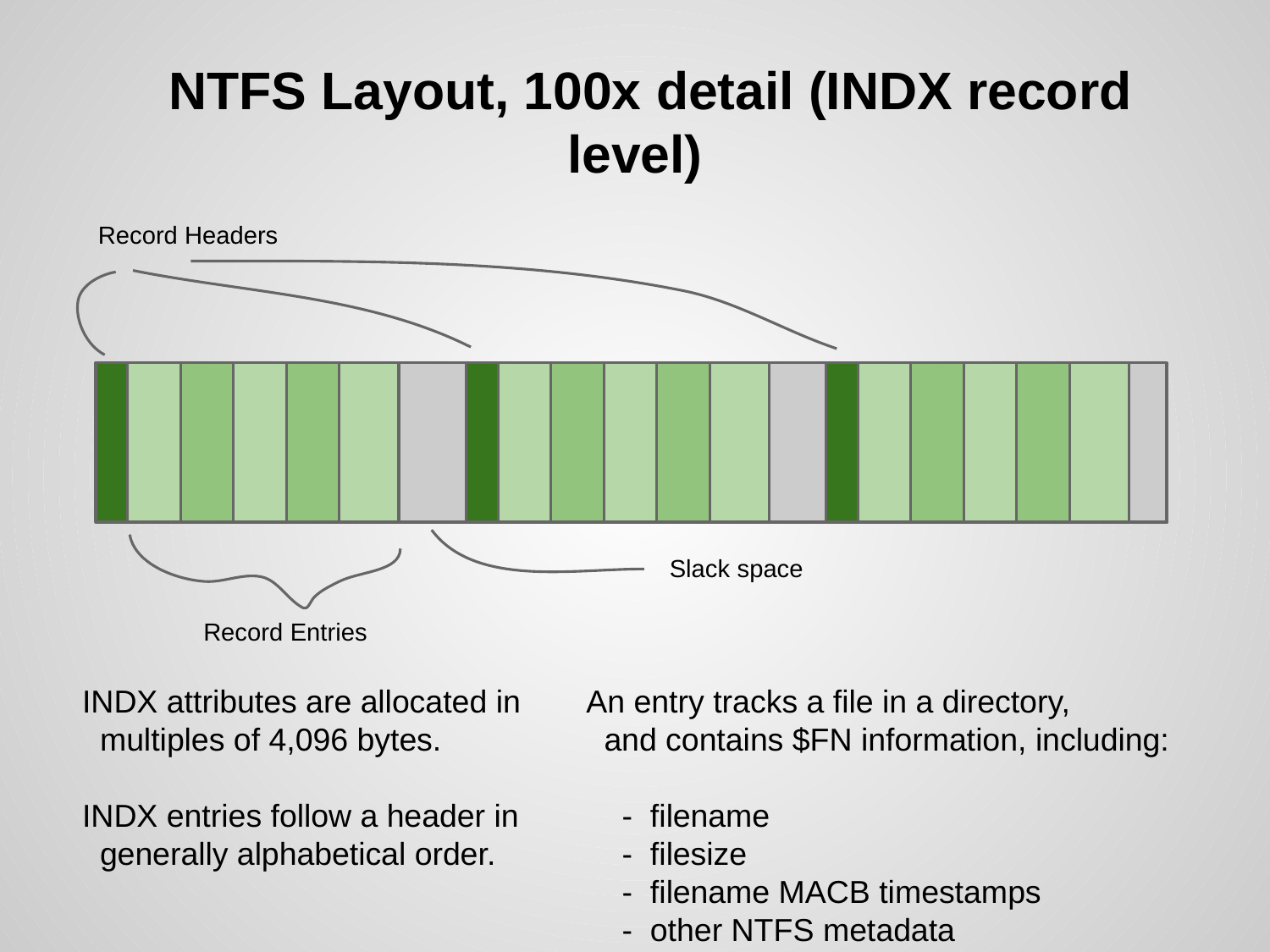

# NTFS Layout, 100x detail (INDX record level)
Record Headers

Slack space
Record Entries
INDX attributes are allocated in
  multiples of 4,096 bytes.

INDX entries follow a header in
  generally alphabetical order.

An entry tracks a file in a directory,
  and contains $FN information, including:

    -  filename
    -  filesize
    -  filename MACB timestamps
    -  other NTFS metadata